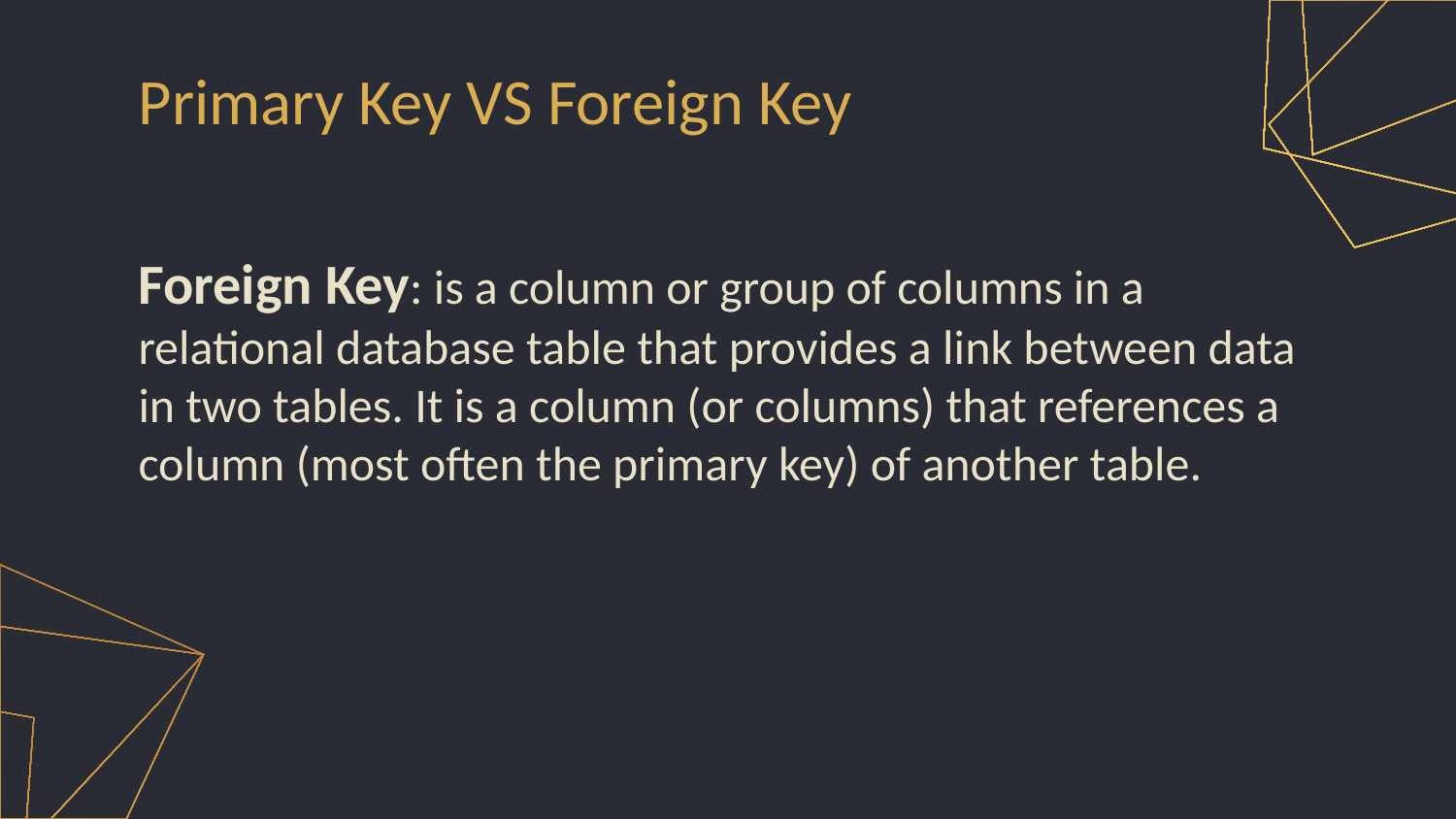

Primary Key VS Foreign Key
Foreign Key: is a column or group of columns in a relational database table that provides a link between data in two tables. It is a column (or columns) that references a column (most often the primary key) of another table.